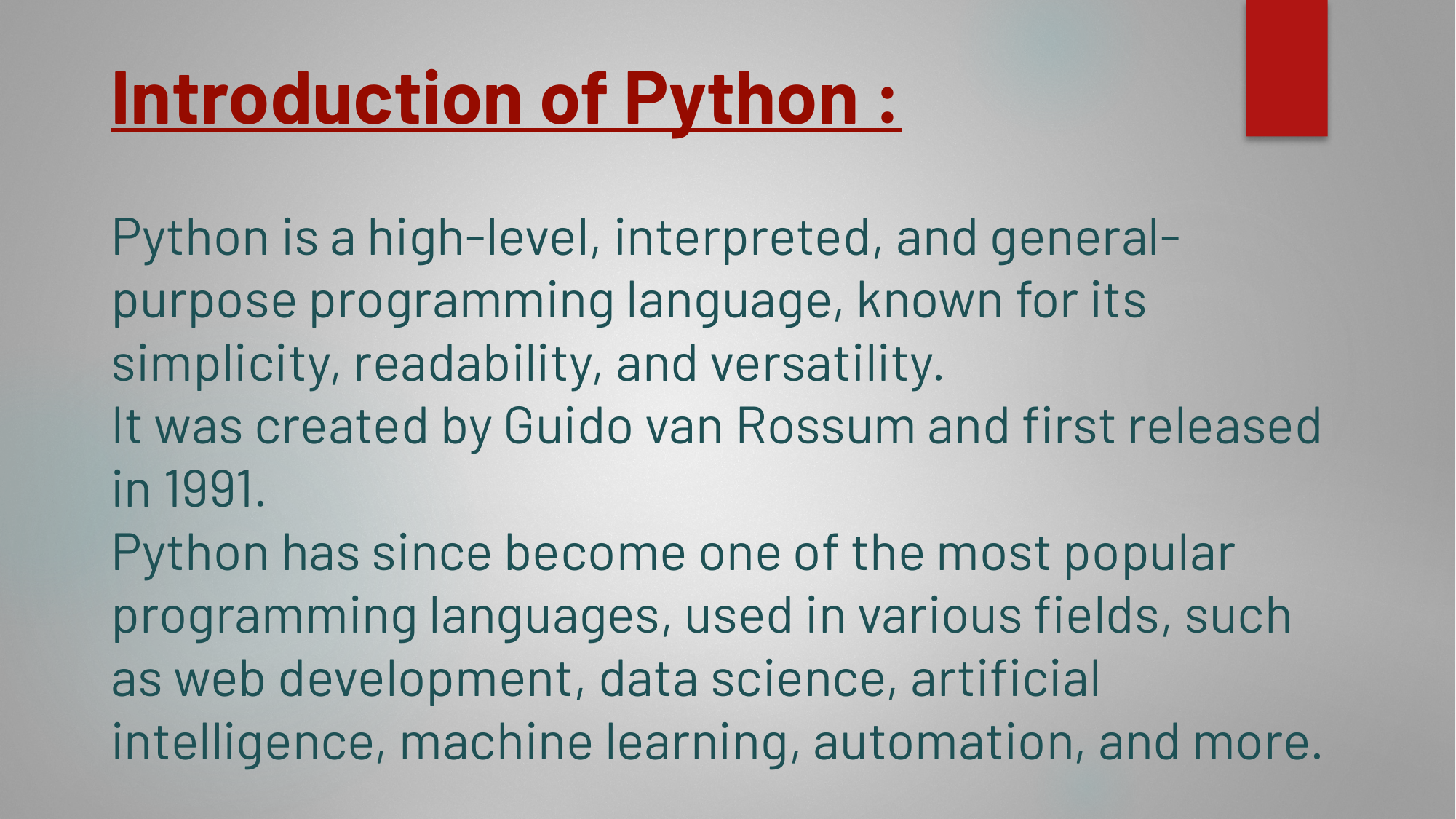

# Introduction of Python : Python is a high-level, interpreted, and general-purpose programming language, known for its simplicity, readability, and versatility. It was created by Guido van Rossum and first released in 1991. Python has since become one of the most popular programming languages, used in various fields, such as web development, data science, artificial intelligence, machine learning, automation, and more.